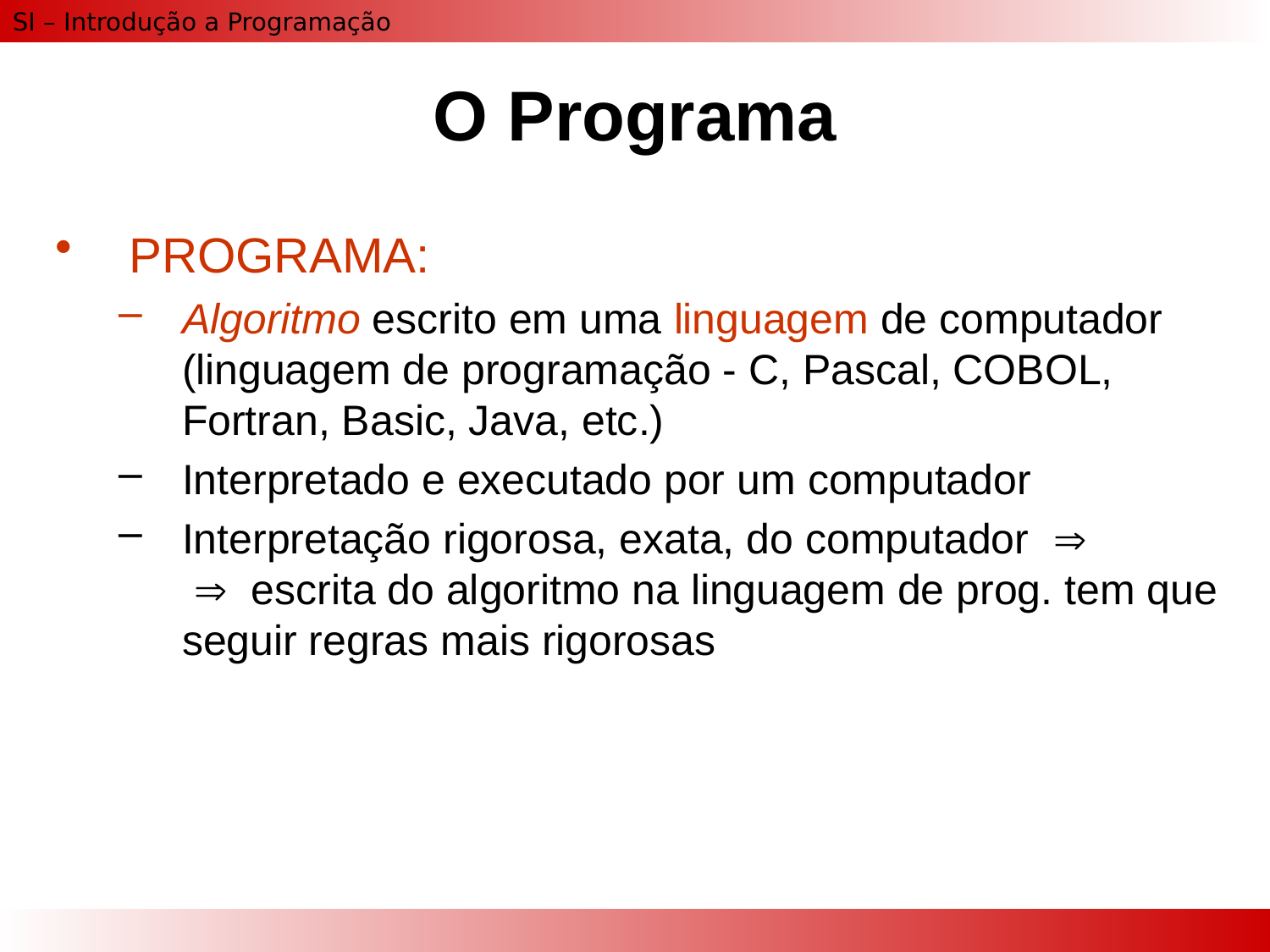

# O Programa

PROGRAMA:
Algoritmo escrito em uma linguagem de computador (linguagem de programação - C, Pascal, COBOL, Fortran, Basic, Java, etc.)
Interpretado e executado por um computador
Interpretação rigorosa, exata, do computador  ⇒
 ⇒  escrita do algoritmo na linguagem de prog. tem que seguir regras mais rigorosas